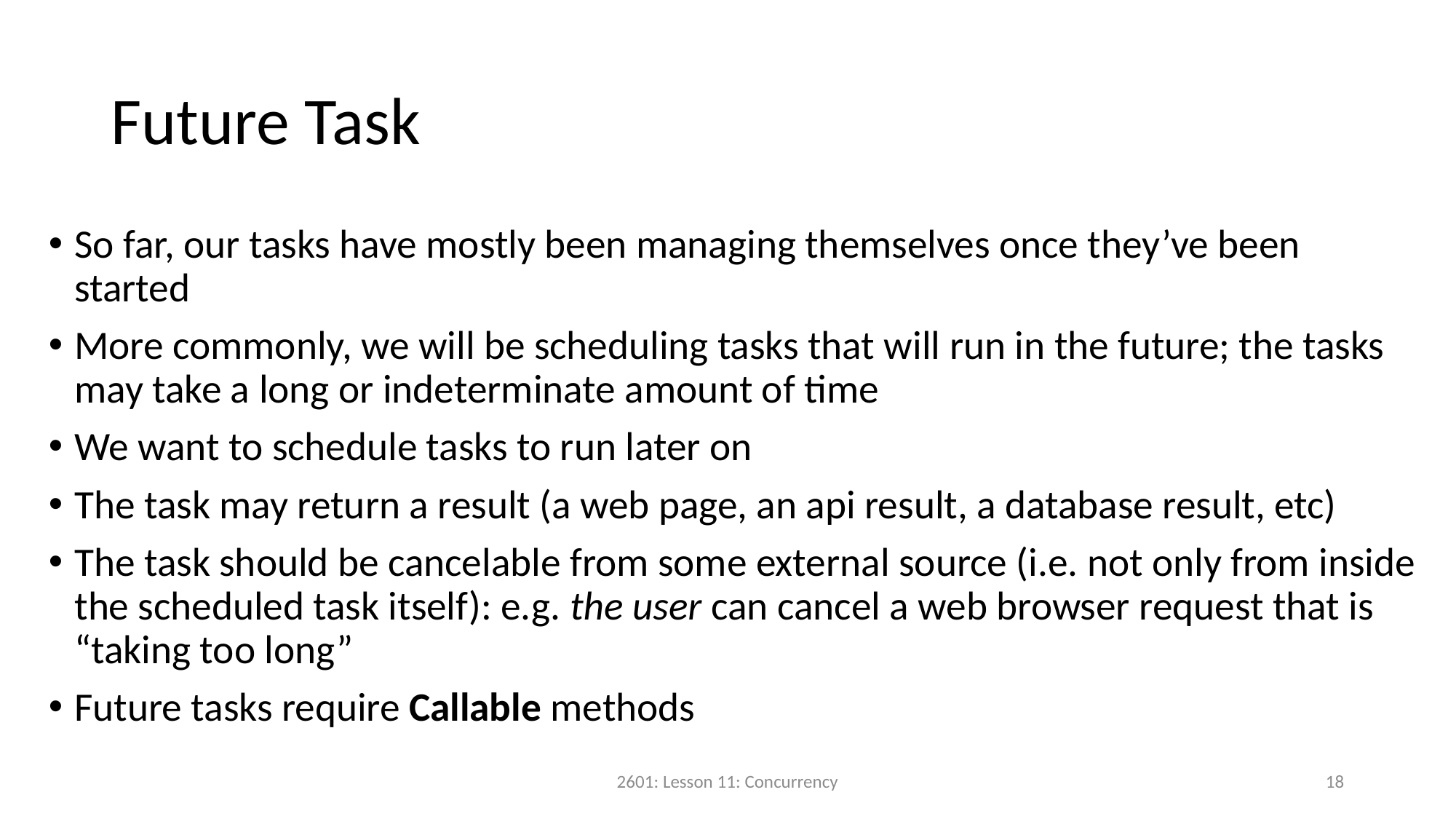

# Future Task
So far, our tasks have mostly been managing themselves once they’ve been started
More commonly, we will be scheduling tasks that will run in the future; the tasks may take a long or indeterminate amount of time
We want to schedule tasks to run later on
The task may return a result (a web page, an api result, a database result, etc)
The task should be cancelable from some external source (i.e. not only from inside the scheduled task itself): e.g. the user can cancel a web browser request that is “taking too long”
Future tasks require Callable methods

2601: Lesson 11: Concurrency
18